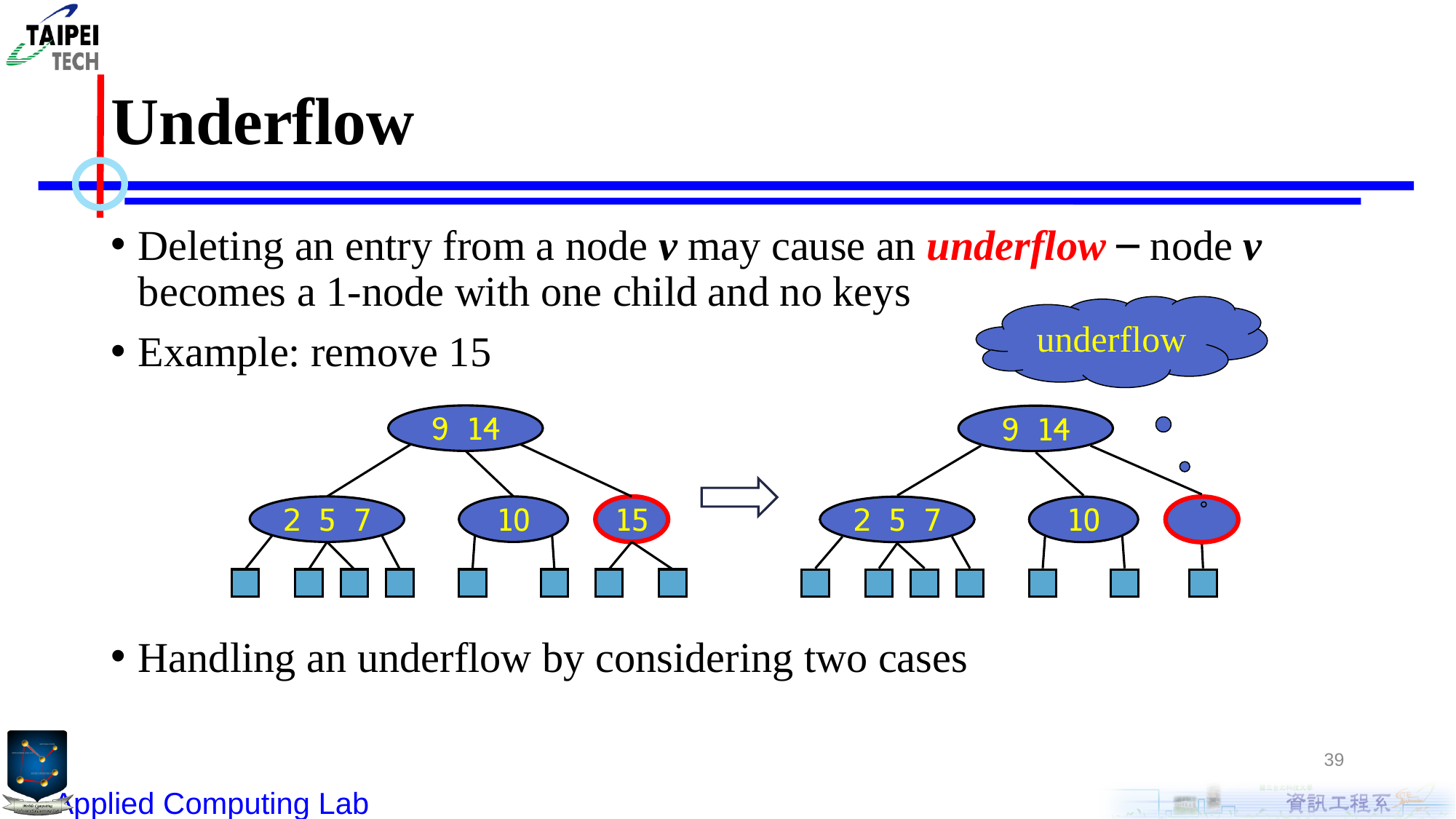

# Underflow
Deleting an entry from a node v may cause an underflow – node v becomes a 1-node with one child and no keys
Example: remove 15

Handling an underflow by considering two cases
underflow
9  14
2  5  7
10
15

9  14

2  5  7
10

39